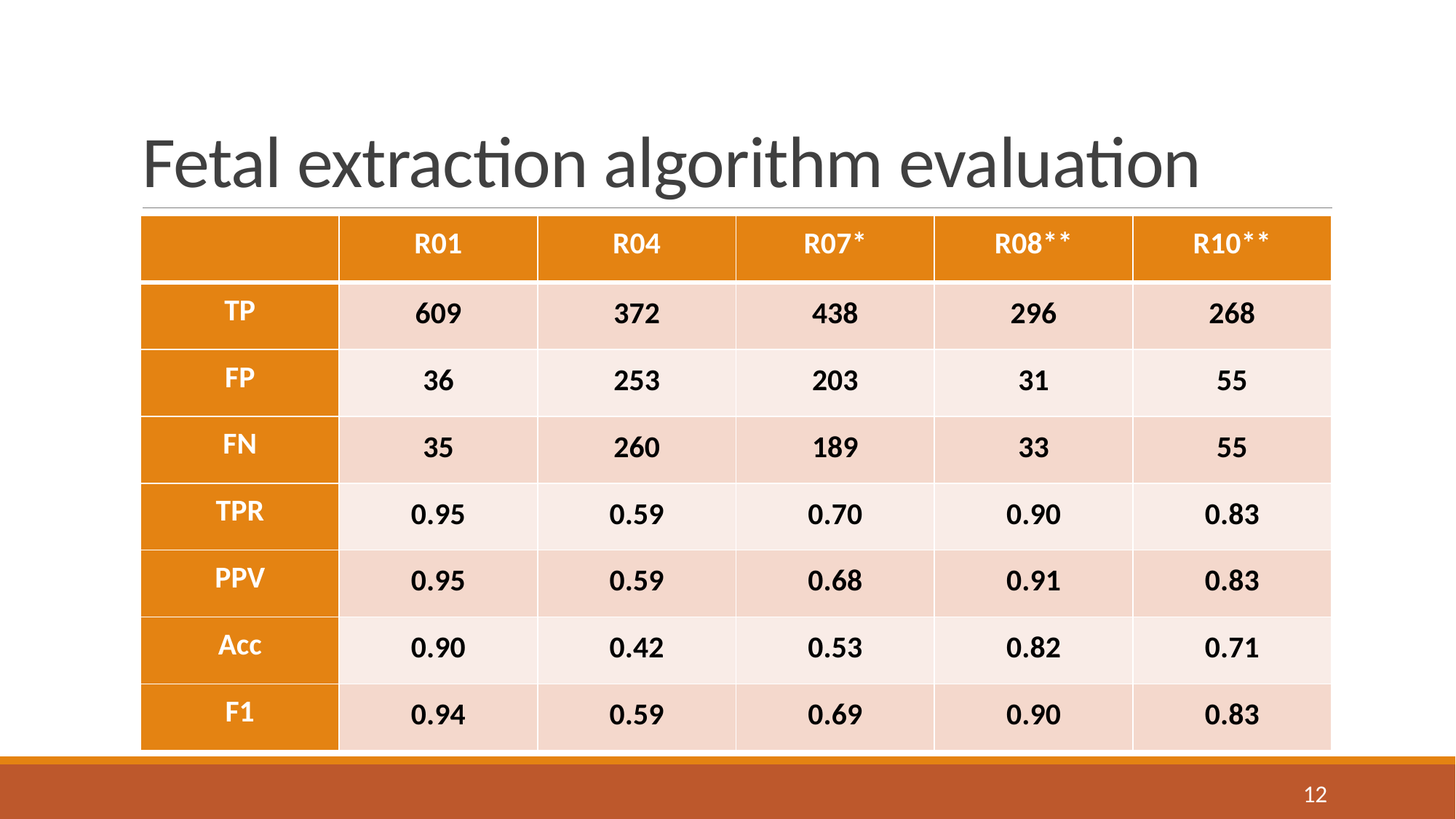

# Fetal extraction algorithm evaluation
|  | R01 | R04 | R07\* | R08\*\* | R10\*\* |
| --- | --- | --- | --- | --- | --- |
| TP | 609 | 372 | 438 | 296 | 268 |
| FP | 36 | 253 | 203 | 31 | 55 |
| FN | 35 | 260 | 189 | 33 | 55 |
| TPR | 0.95 | 0.59 | 0.70 | 0.90 | 0.83 |
| PPV | 0.95 | 0.59 | 0.68 | 0.91 | 0.83 |
| Acc | 0.90 | 0.42 | 0.53 | 0.82 | 0.71 |
| F1 | 0.94 | 0.59 | 0.69 | 0.90 | 0.83 |
12